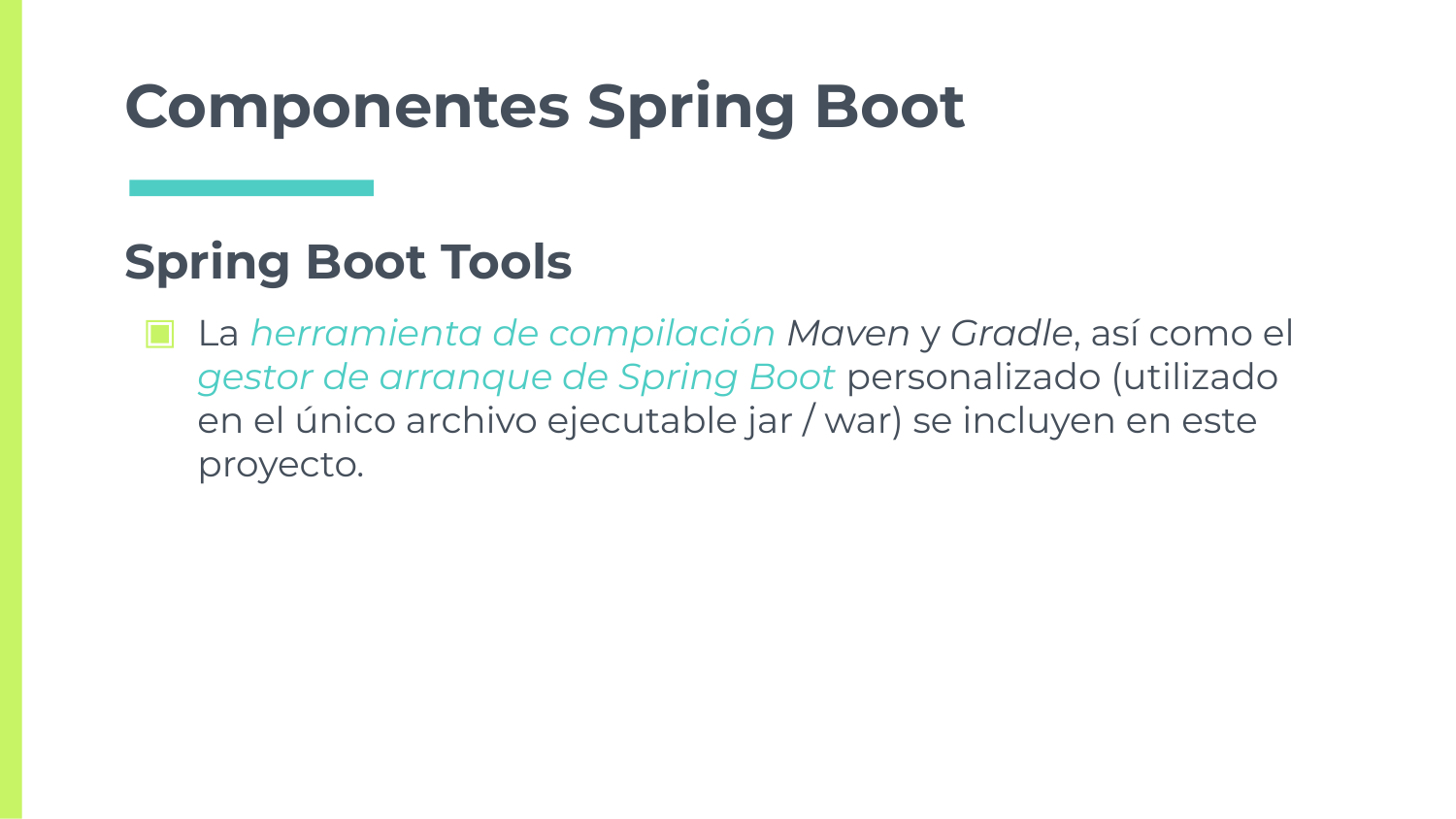

# Componentes Spring Boot
Spring Boot Tools
La herramienta de compilación Maven y Gradle, así como el gestor de arranque de Spring Boot personalizado (utilizado en el único archivo ejecutable jar / war) se incluyen en este proyecto.